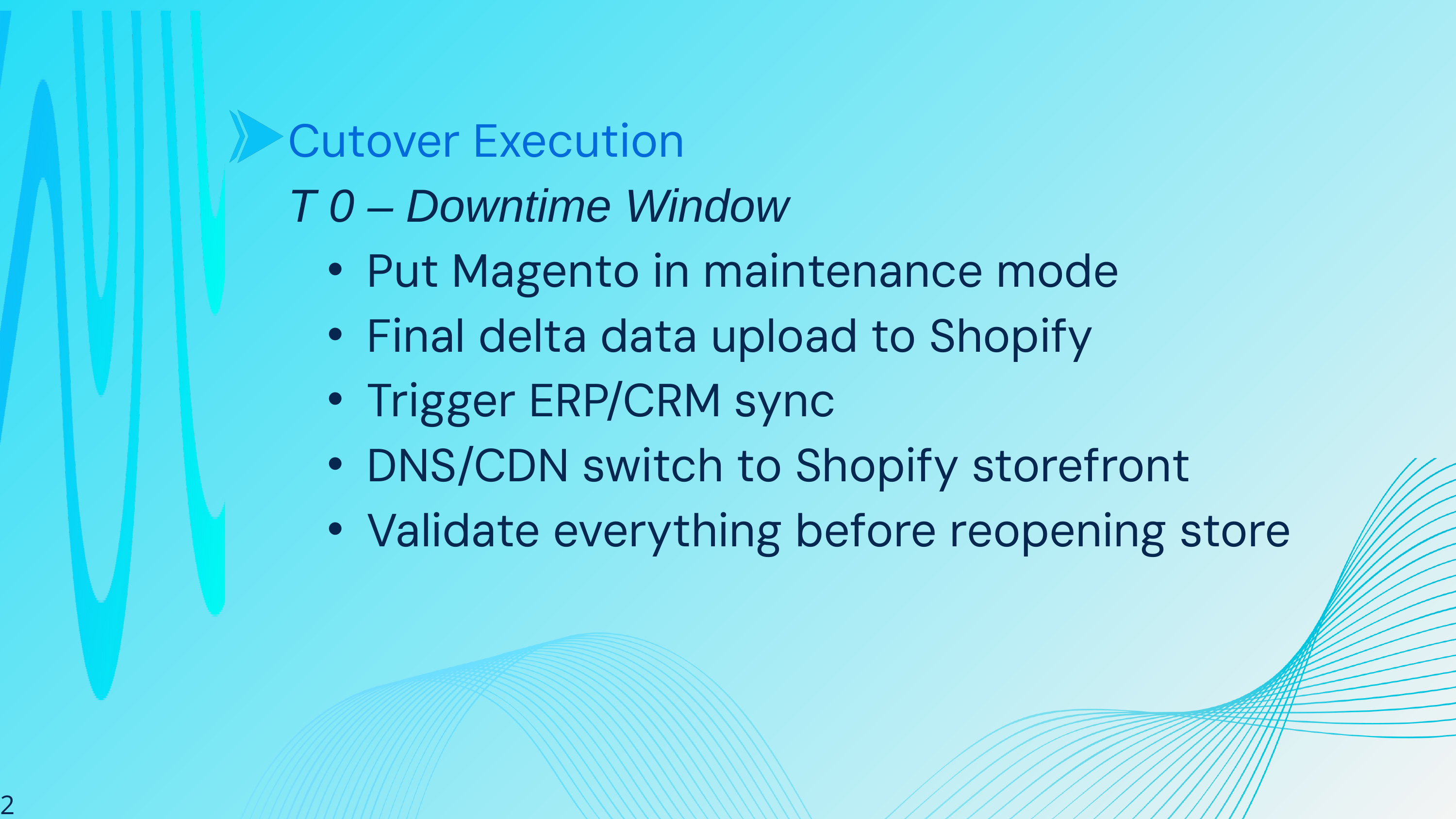

Cutover Execution
T 0 – Downtime Window
Put Magento in maintenance mode
Final delta data upload to Shopify
Trigger ERP/CRM sync
DNS/CDN switch to Shopify storefront
Validate everything before reopening store

2